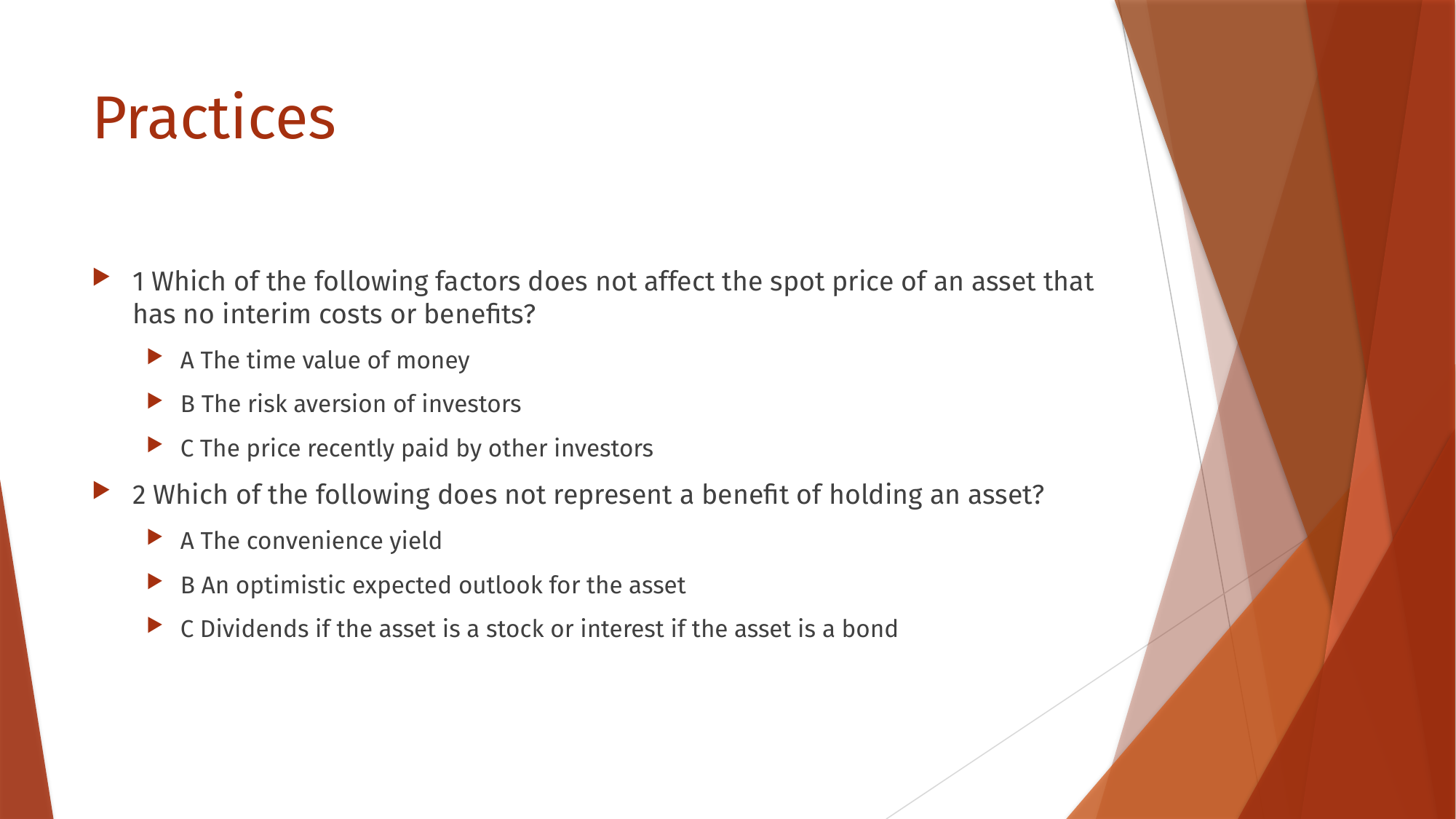

# Practices
1 Which of the following factors does not affect the spot price of an asset that has no interim costs or benefits?
A The time value of money
B The risk aversion of investors
C The price recently paid by other investors
2 Which of the following does not represent a benefit of holding an asset?
A The convenience yield
B An optimistic expected outlook for the asset
C Dividends if the asset is a stock or interest if the asset is a bond